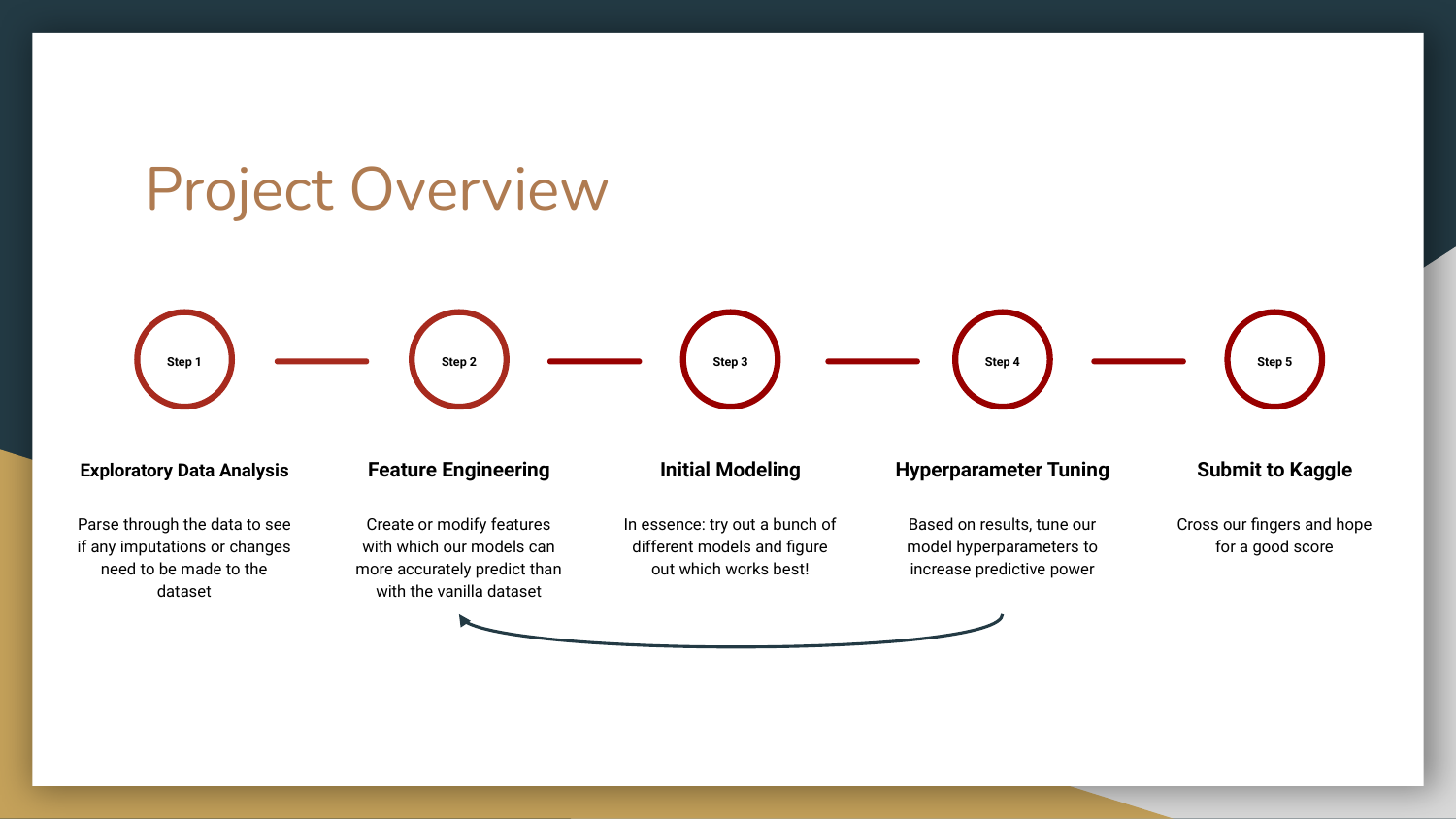

# Project Overview

Step 1
Exploratory Data Analysis
Parse through the data to see if any imputations or changes need to be made to the dataset

Step 2
Feature Engineering
Create or modify features with which our models can more accurately predict than with the vanilla dataset

Step 3
Initial Modeling
In essence: try out a bunch of different models and figure out which works best!

Step 4
Hyperparameter Tuning
Based on results, tune our model hyperparameters to increase predictive power

Step 5
Submit to Kaggle
Cross our fingers and hope for a good score